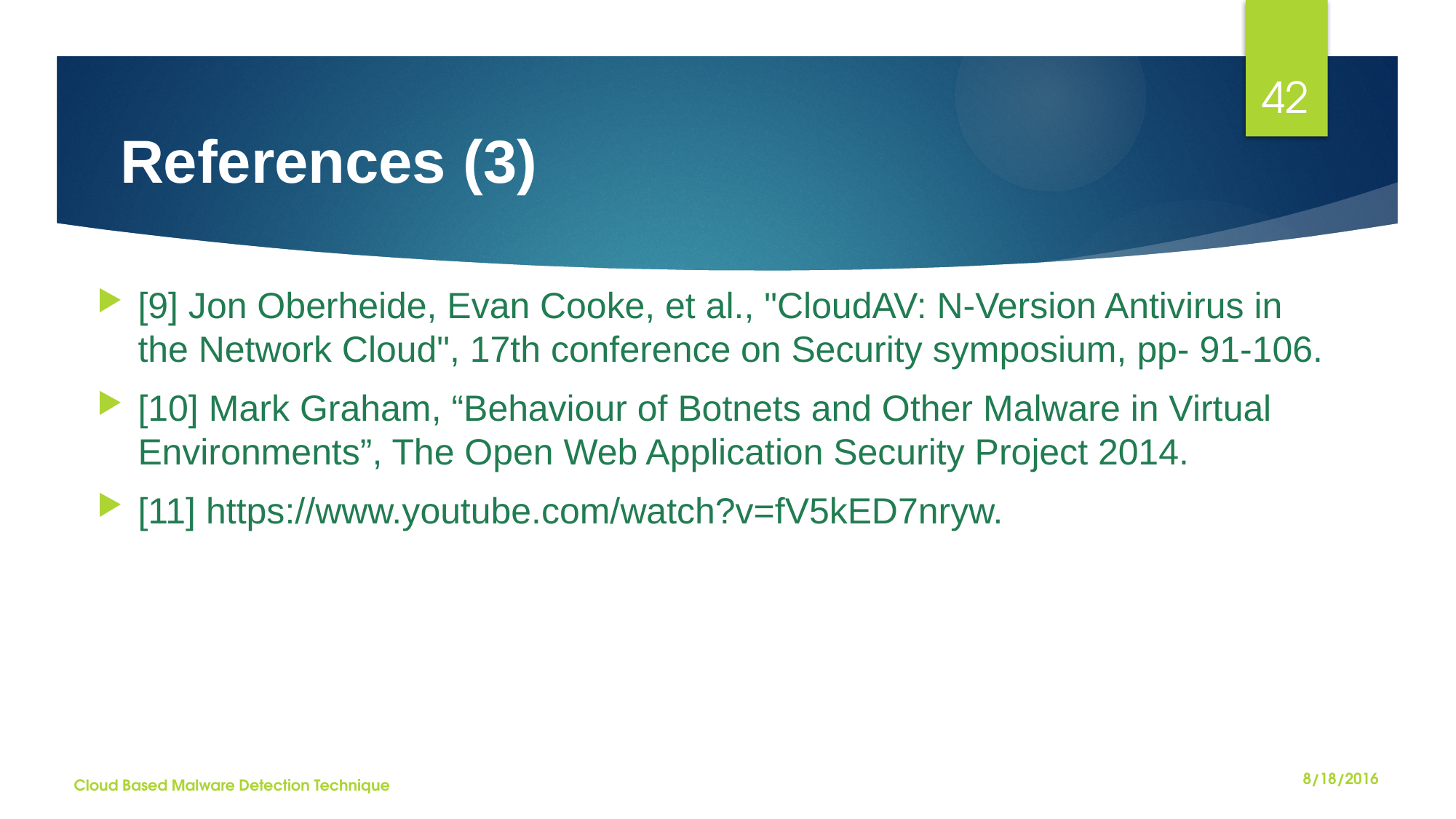

42
# References (3)
[9] Jon Oberheide, Evan Cooke, et al., "CloudAV: N-Version Antivirus in the Network Cloud", 17th conference on Security symposium, pp- 91-106.
[10] Mark Graham, “Behaviour of Botnets and Other Malware in Virtual Environments”, The Open Web Application Security Project 2014.
[11] https://www.youtube.com/watch?v=fV5kED7nryw.
Cloud Based Malware Detection Technique
8/18/2016